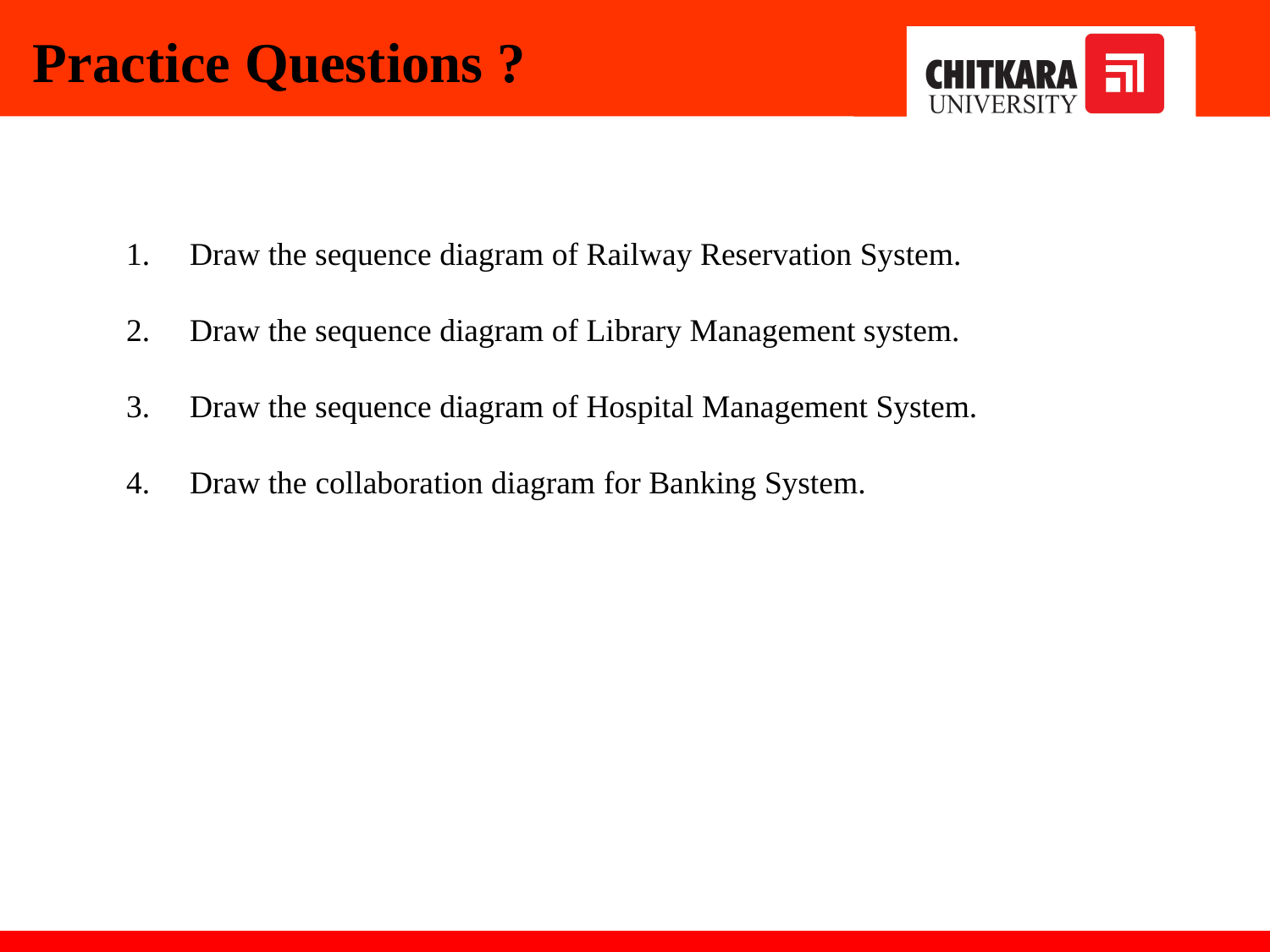

Practice Questions ?
Draw the sequence diagram of Railway Reservation System.

Draw the sequence diagram of Library Management system.

Draw the sequence diagram of Hospital Management System.

Draw the collaboration diagram for Banking System.